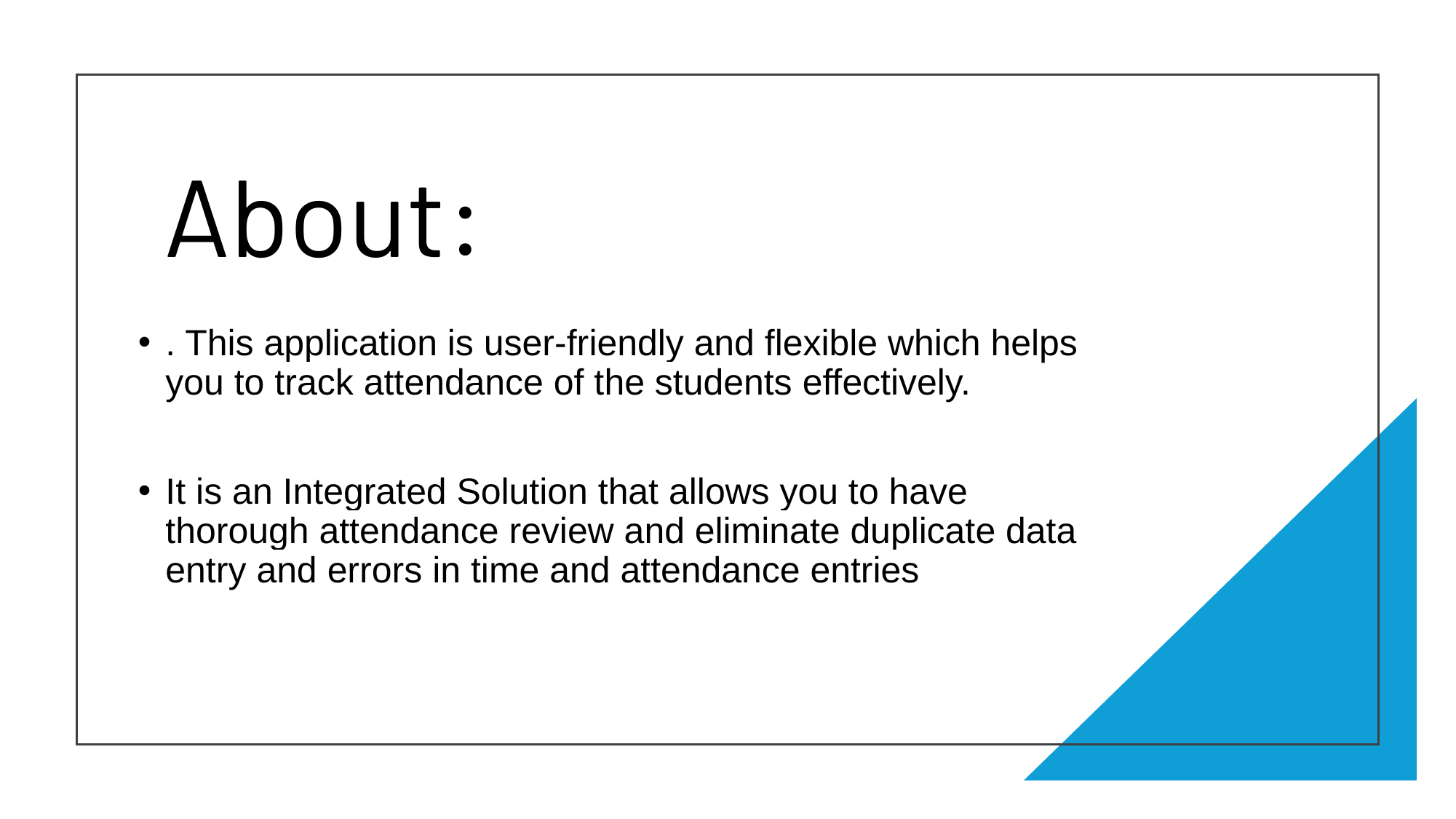

# About:
. This application is user-friendly and flexible which helps you to track attendance of the students effectively.

It is an Integrated Solution that allows you to have thorough attendance review and eliminate duplicate data entry and errors in time and attendance entries